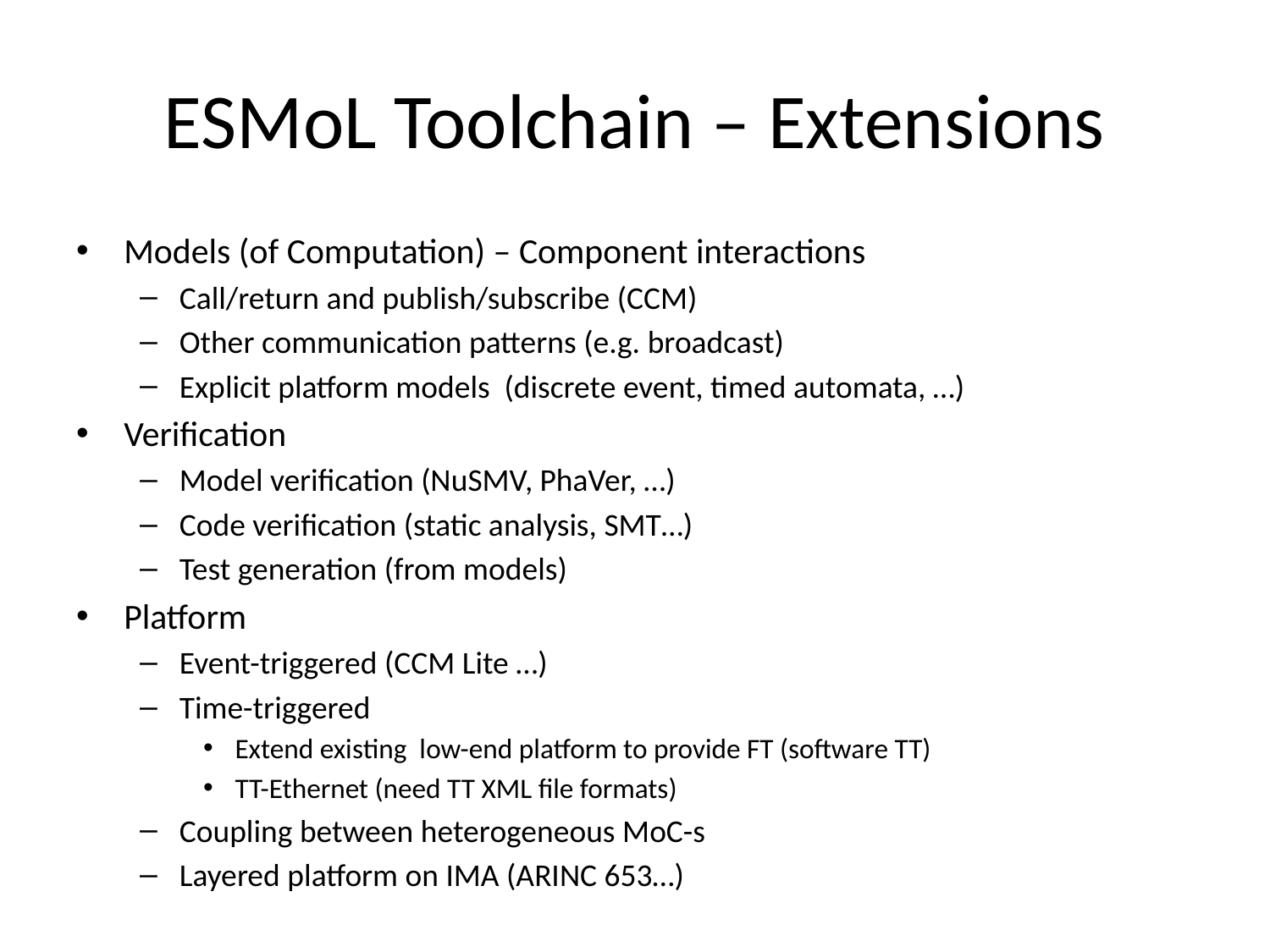

# ESMoL Toolchain – Extensions
Models (of Computation) – Component interactions
Call/return and publish/subscribe (CCM)
Other communication patterns (e.g. broadcast)
Explicit platform models  (discrete event, timed automata, …)
Verification
Model verification (NuSMV, PhaVer, …)
Code verification (static analysis, SMT…)
Test generation (from models)
Platform
Event-triggered (CCM Lite …)
Time-triggered
Extend existing  low-end platform to provide FT (software TT)
TT-Ethernet (need TT XML file formats)
Coupling between heterogeneous MoC-s
Layered platform on IMA (ARINC 653…)